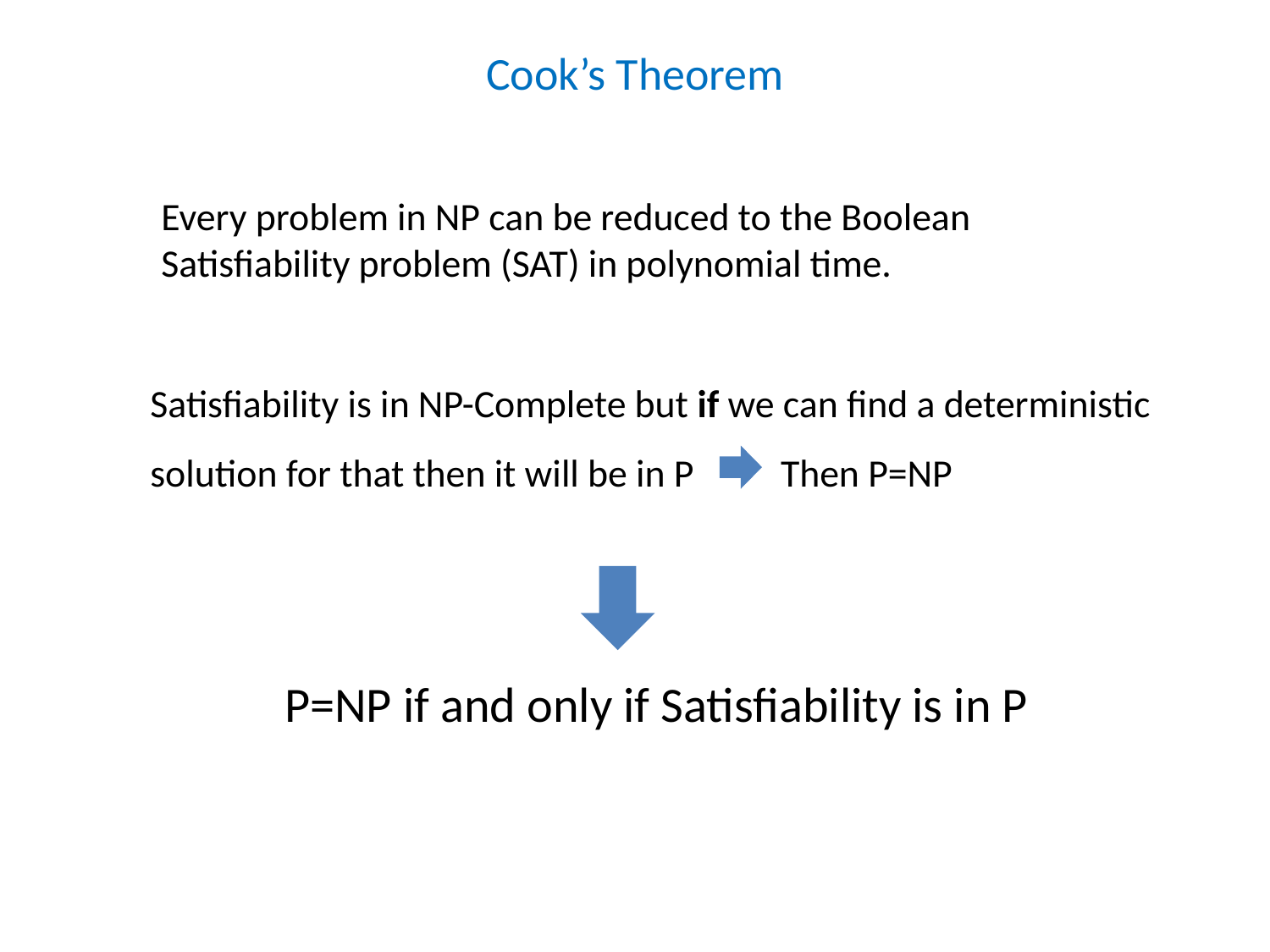

# Cook’s Theorem
Every problem in NP can be reduced to the Boolean Satisfiability problem (SAT) in polynomial time.
Satisfiability is in NP-Complete but if we can find a deterministic solution for that then it will be in P          Then P=NP

P=NP if and only if Satisfiability is in P